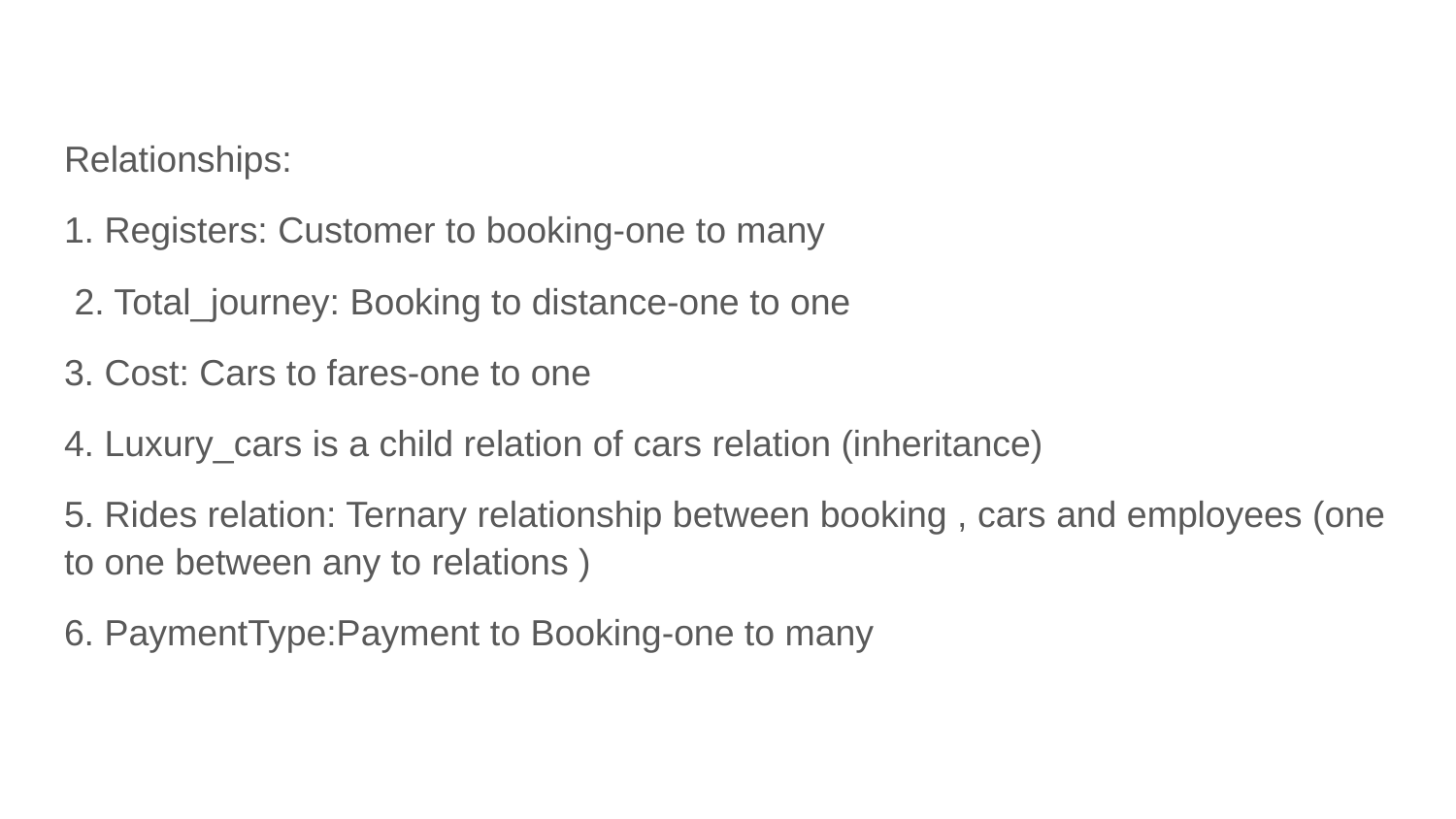

Relationships:
1. Registers: Customer to booking-one to many
 2. Total_journey: Booking to distance-one to one
3. Cost: Cars to fares-one to one
4. Luxury_cars is a child relation of cars relation (inheritance)
5. Rides relation: Ternary relationship between booking , cars and employees (one to one between any to relations )
6. PaymentType:Payment to Booking-one to many